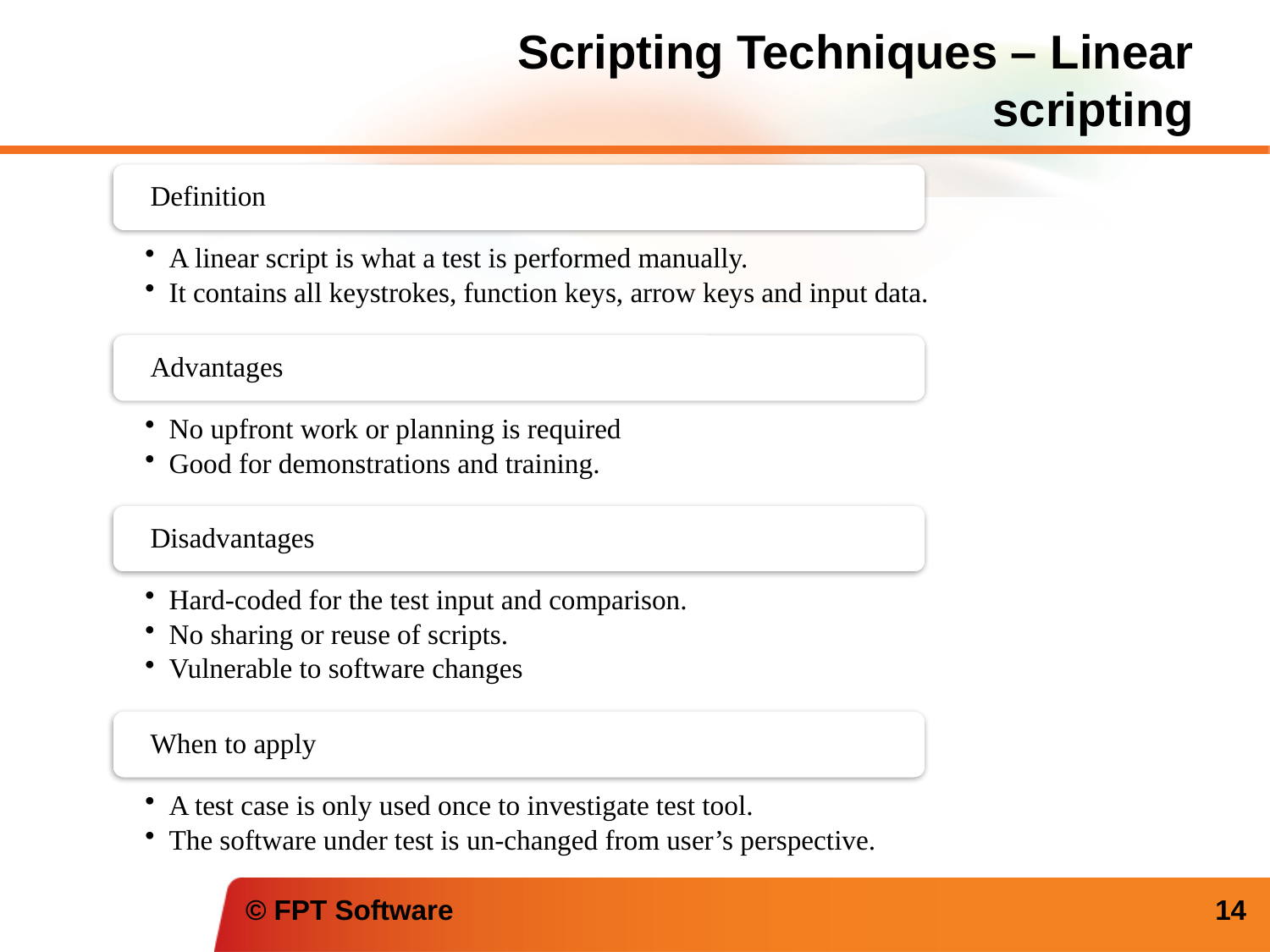

# Scripting Techniques – Linear scripting
A linear script is what a test is performed manually.
It contains all keystrokes, function keys, arrow keys and input data.
Definition
No upfront work or planning is required
Good for demonstrations and training.
Advantages
Hard-coded for the test input and comparison.
No sharing or reuse of scripts.
Vulnerable to software changes
Disadvantages
A test case is only used once to investigate test tool.
The software under test is un-changed from user’s perspective.
When to apply